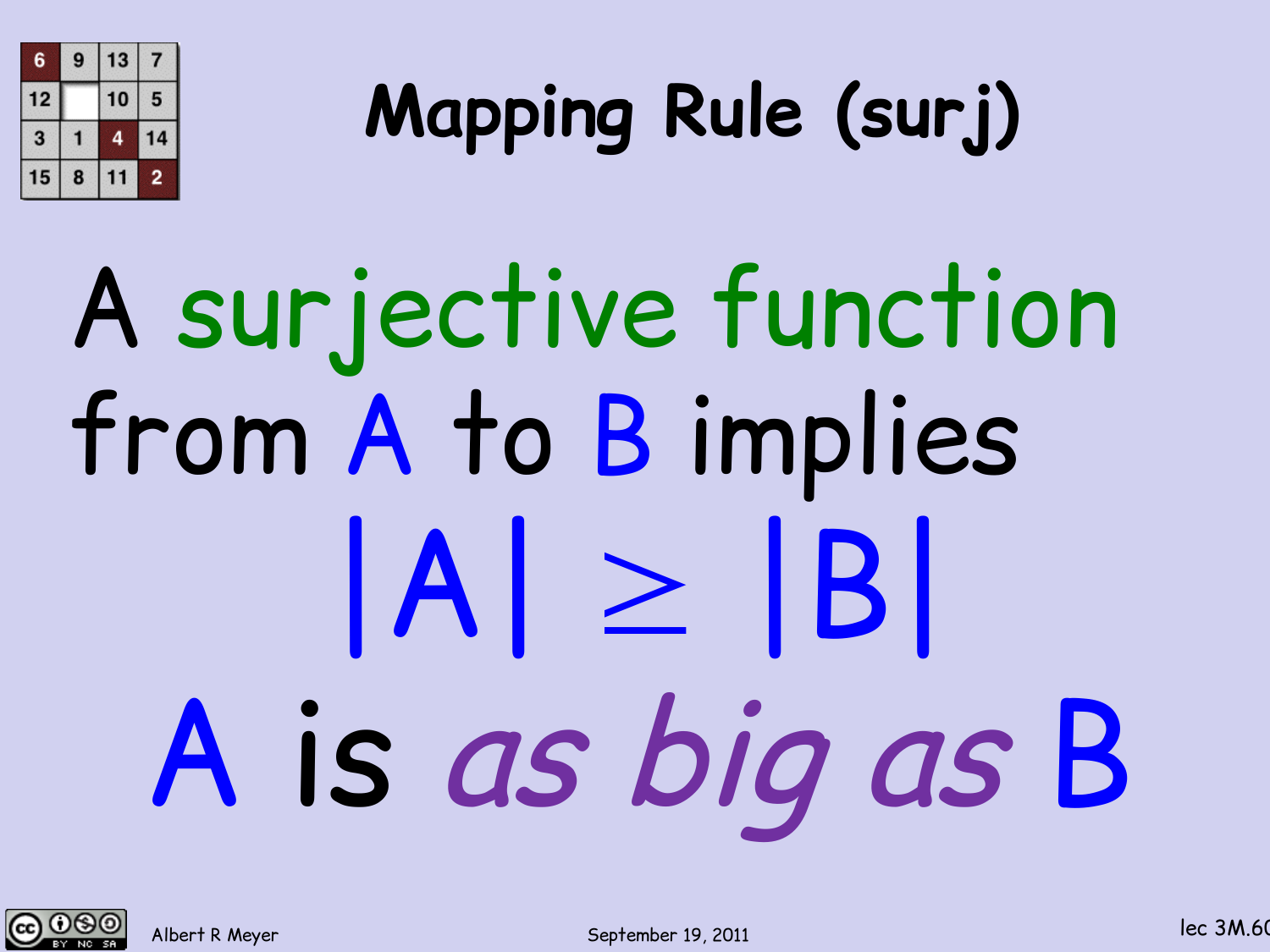

# Mapping Rule (surj)
A surjective function from A to B implies
|A| ≥ |B|
A is as big as B